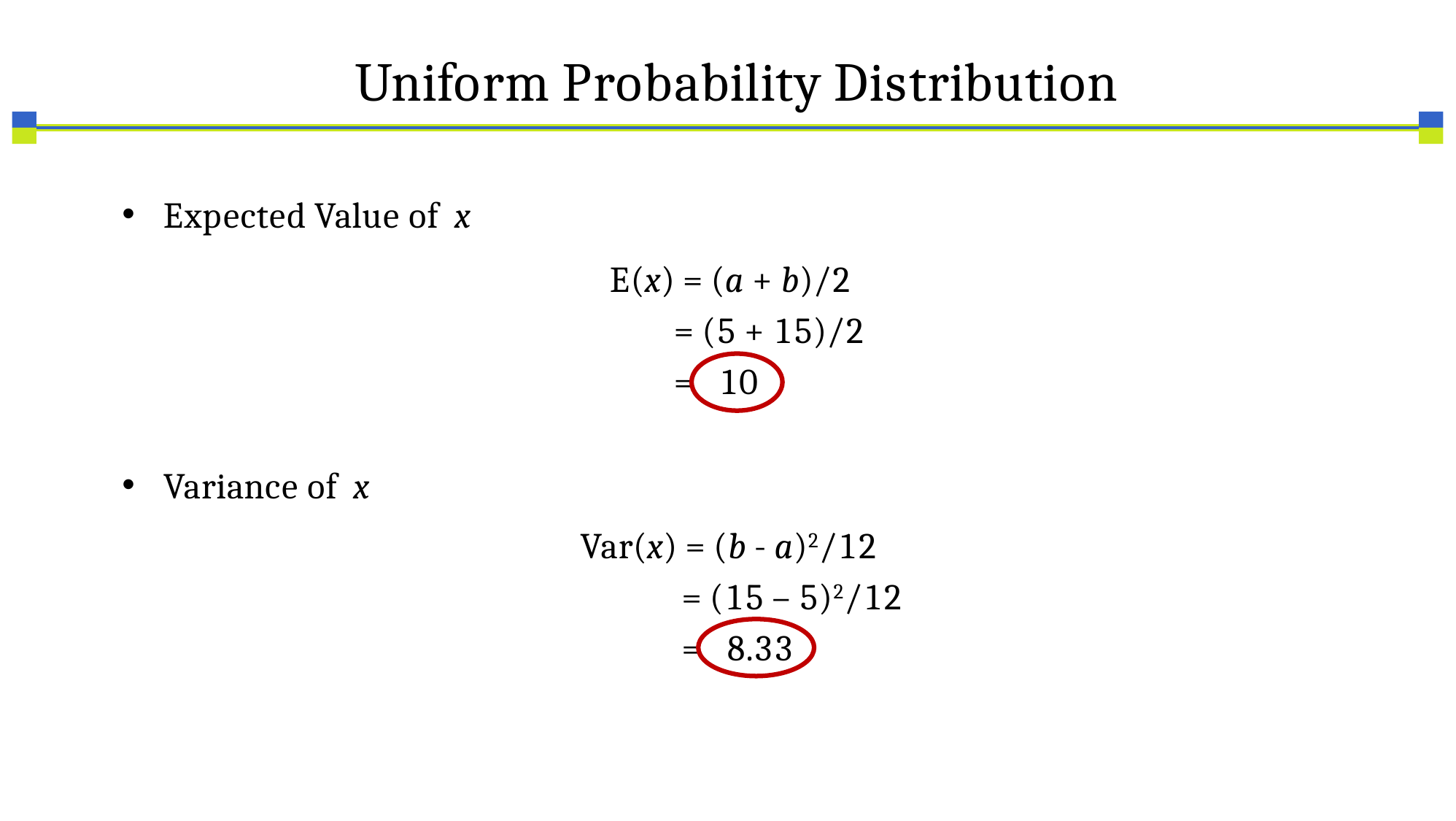

Uniform Probability Distribution
Expected Value of  x
 E(x) = (a + b)/2
         = (5 + 15)/2
         =   10

Variance of  x
 Var(x) = (b - a)2/12
	= (15 – 5)2/12
	=   8.33